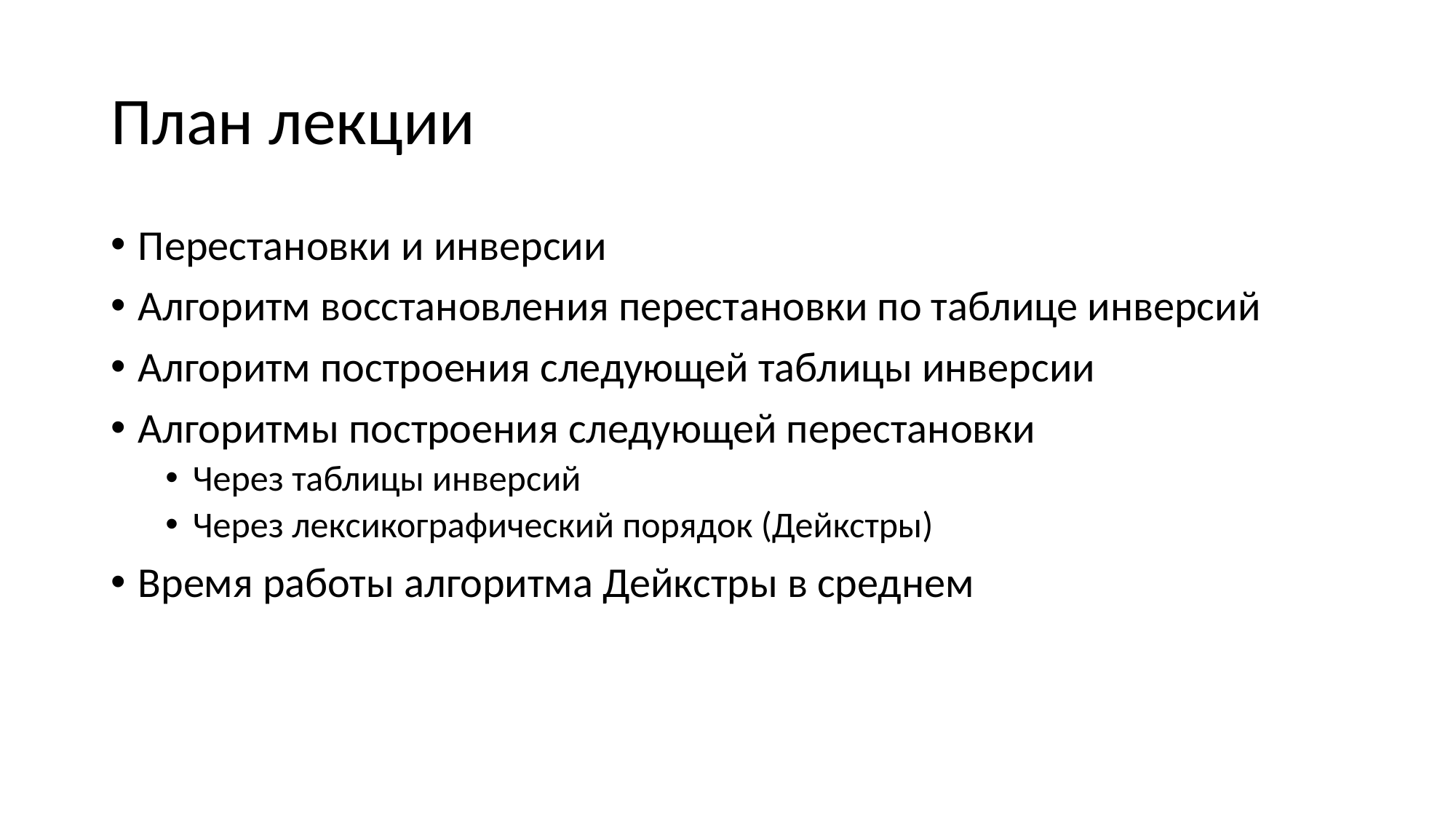

# План лекции
Перестановки и инверсии
Алгоритм восстановления перестановки по таблице инверсий
Алгоритм построения следующей таблицы инверсии
Алгоритмы построения следующей перестановки
Через таблицы инверсий
Через лексикографический порядок (Дейкстры)
Время работы алгоритма Дейкстры в среднем